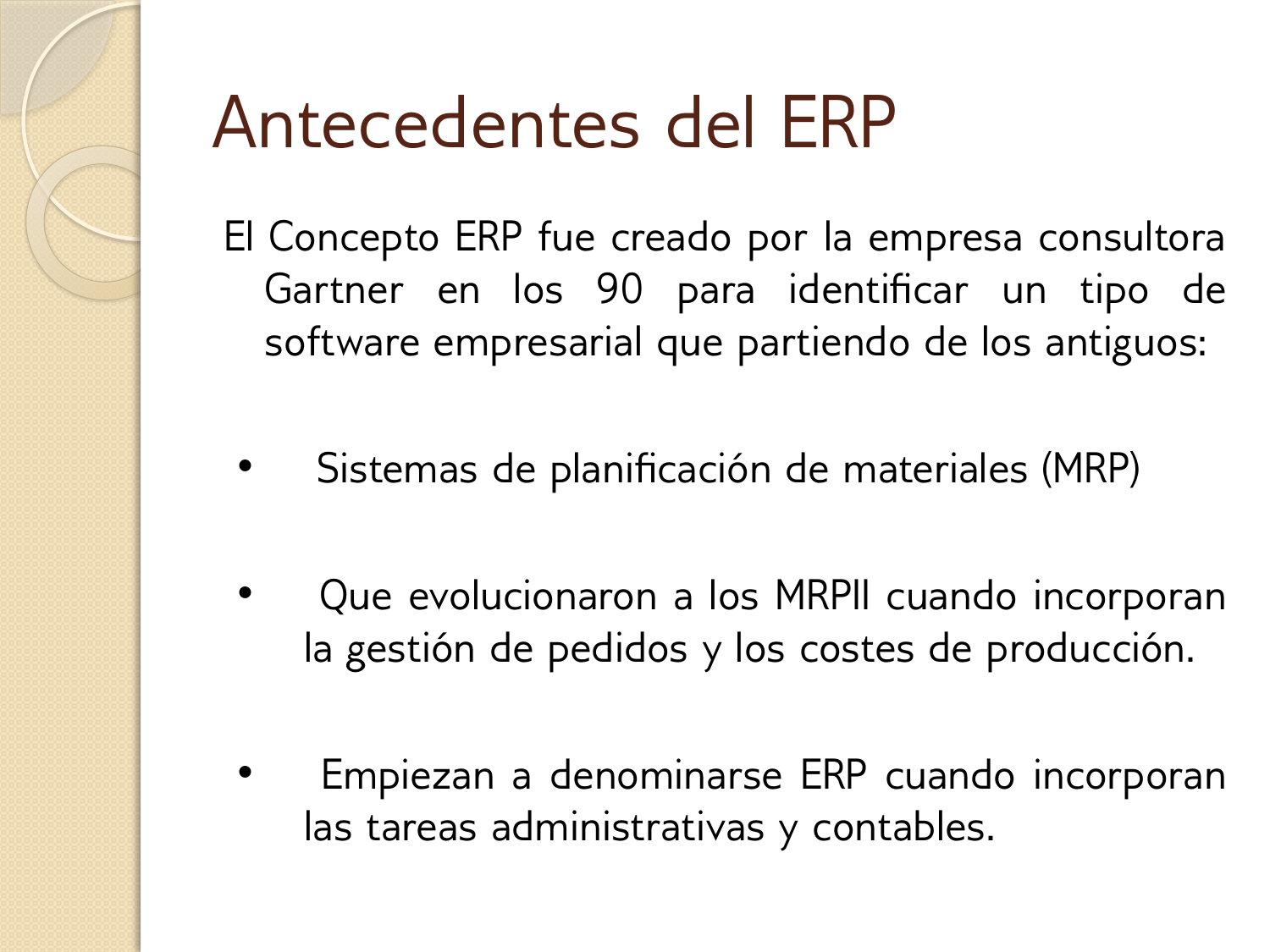

# Antecedentes del ERP
El Concepto ERP fue creado por la empresa consultora Gartner en los 90 para identificar un tipo de software empresarial que partiendo de los antiguos:

 Sistemas de planificación de materiales (MRP)

 Que evolucionaron a los MRPII cuando incorporan la gestión de pedidos y los costes de producción.

 Empiezan a denominarse ERP cuando incorporan las tareas administrativas y contables.